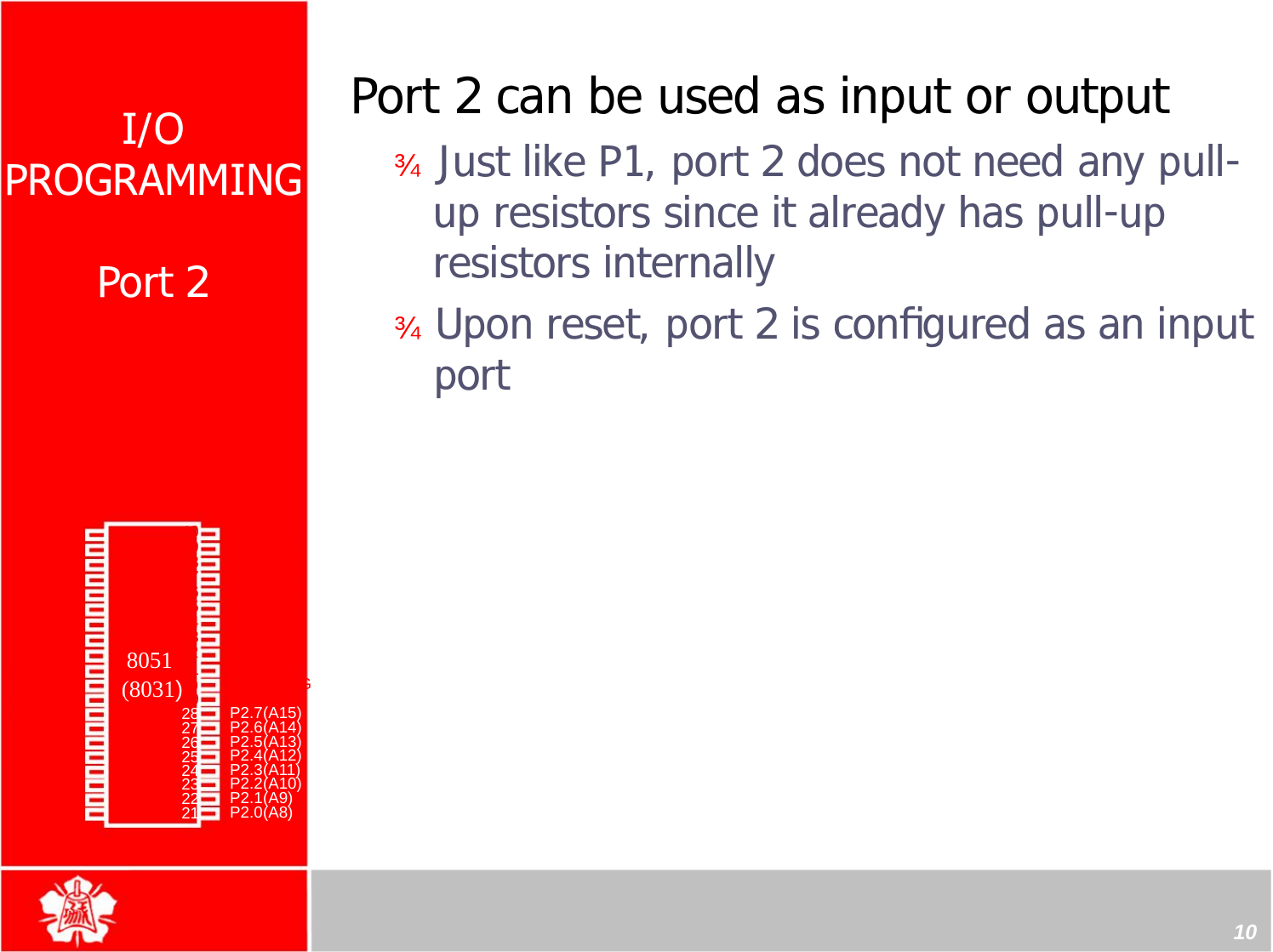

 Port 2 can be used as input or output
I/O
¾ Just like P1, port 2 does not need any pull-
up resistors since it already has pull-up
resistors internally
PROGRAMMING
Port 2
¾ Upon reset, port 2 is configured as an input
port
40
39
38
37
36
35
34
33
32
Vcc
1
2
3
4
5
6
7
8
P1.0
P1.1
P1.2
P1.3
P1.4
P1.5
P1.6
P1.7
RST
P0.0(AD0)
P0.1(AD1)
P0.2(AD2)
P0.3(AD3)
P0.4(AD4)
P0.5(AD5)
P0.6(AD6)
P0.7(AD7)
-EA/VPP
ALE/PROG
-PSEN
9 8051
31
(RXD)P3.0
(TXD)P3.1
(INT0)P3.2
(INT1)P3.3
(T0)P3.4
(T1)P3.5
(WR)P3.6
(RD)P3.7
XTAL2
XTAL1
GND
10
11(8031)30
29
28
27
26
25
24
23
22
21
12
13
14
15
16
17
18
19
20
P2.7(A15)
P2.6(A14)
P2.5(A13)
P2.4(A12)
P2.3(A11)
P2.2(A10)
P2.1(A9)
P2.0(A8)
10